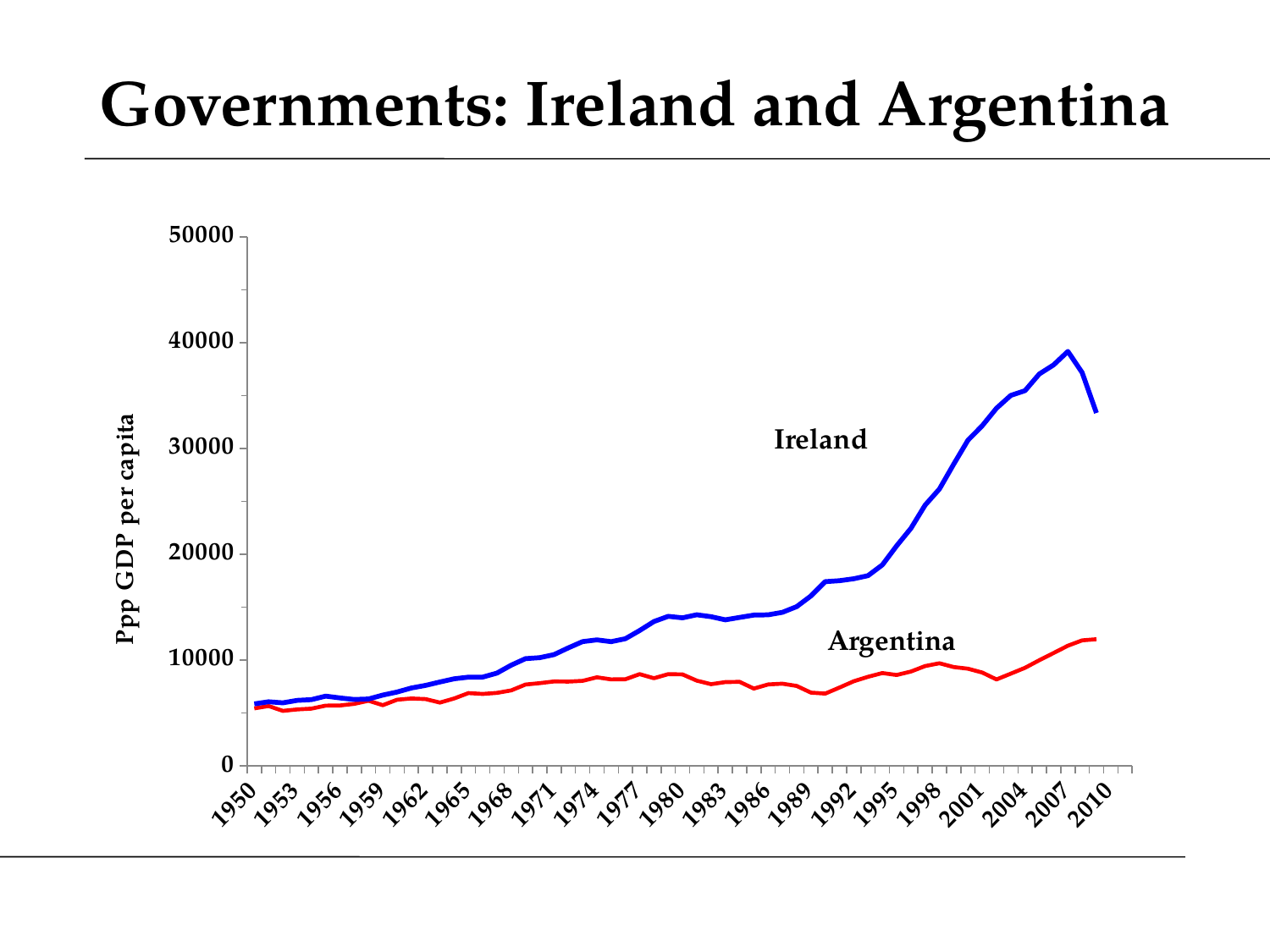

Governments: Ireland and Argentina

### Chart

| Category | Argentina | Ireland |
|---|---|---|
| 1950 | 5421.864916 | 5849.034296 |
| 1951 | 5648.285379 | 6047.845854 |
| 1952 | 5189.299922 | 5948.652398000005 |
| 1953 | 5325.123284000005 | 6177.896584000005 |
| 1954 | 5398.193678000002 | 6249.17769 |
| 1955 | 5685.888096000002 | 6583.309326000001 |
| 1956 | 5699.635695000005 | 6409.8973529999985 |
| 1957 | 5848.720272000001 | 6266.847892 |
| 1958 | 6144.7414499999995 | 6311.214192 |
| 1959 | 5725.894164000005 | 6680.031134000004 |
| 1960 | 6242.755804 | 6970.617262000003 |
| 1961 | 6357.202620000005 | 7351.768683 |
| 1962 | 6303.211982000001 | 7597.592204000005 |
| 1963 | 5972.010615 | 7916.496619000001 |
| 1964 | 6358.358103000001 | 8220.13180800001 |
| 1965 | 6871.516655 | 8376.271059 |
| 1966 | 6787.836965 | 8379.08324800001 |
| 1967 | 6886.383333 | 8759.34461 |
| 1968 | 7122.480463 | 9510.663843 |
| 1969 | 7676.986331 | 10122.59755 |
| 1970 | 7809.74264 | 10215.631450000012 |
| 1971 | 7968.568297000003 | 10507.708060000004 |
| 1972 | 7955.776211 | 11145.36151 |
| 1973 | 8025.3850919999995 | 11736.045840000002 |
| 1974 | 8363.99543499999 | 11896.84281 |
| 1975 | 8164.196686000005 | 11729.961139999985 |
| 1976 | 8176.585503 | 12009.012570000004 |
| 1977 | 8656.88761199999 | 12780.860839999983 |
| 1978 | 8273.892924999987 | 13632.25785 |
| 1979 | 8659.384591 | 14124.578740000004 |
| 1980 | 8637.62299399999 | 13982.68550999999 |
| 1981 | 8045.183546 | 14268.21438 |
| 1982 | 7710.963156999999 | 14088.98080999999 |
| 1983 | 7907.466682 | 13791.15805 |
| 1984 | 7930.604166000005 | 14021.67849 |
| 1985 | 7293.798046999999 | 14241.34526 |
| 1986 | 7684.808102 | 14264.14181 |
| 1987 | 7758.180862 | 14503.356949999985 |
| 1988 | 7544.545736 | 15038.29081 |
| 1989 | 6910.3287 | 16049.80380999999 |
| 1990 | 6822.815911000002 | 17400.404750000005 |
| 1991 | 7392.181995000005 | 17488.60118 |
| 1992 | 7986.499073 | 17672.73774 |
| 1993 | 8410.82501599999 | 17967.25919 |
| 1994 | 8764.23423200001 | 18982.56216 |
| 1995 | 8578.061232999993 | 20776.869349999983 |
| 1996 | 8904.81565799999 | 22439.108529999983 |
| 1997 | 9425.427474 | 24640.8828 |
| 1998 | 9690.170566 | 26159.08061 |
| 1999 | 9329.610429 | 28502.27362 |
| 2000 | 9171.94421 | 30772.99312 |
| 2001 | 8812.242735 | 32143.03743 |
| 2002 | 8157.878949 | 33794.0786 |
| 2003 | 8706.422951 | 35007.10729 |
| 2004 | 9259.12124100001 | 35457.48679 |
| 2005 | 9974.73201100001 | 37032.425939999994 |
| 2006 | 10655.17262999999 | 37888.8982 |
| 2007 | 11346.11027 | 39164.72623 |
| 2008 | 11852.50263 | 37160.02677999999 |
| 2009 | 11961.30283 | 33347.45252000001 |
| 2010 | None | None |
| 2011 | None | None |